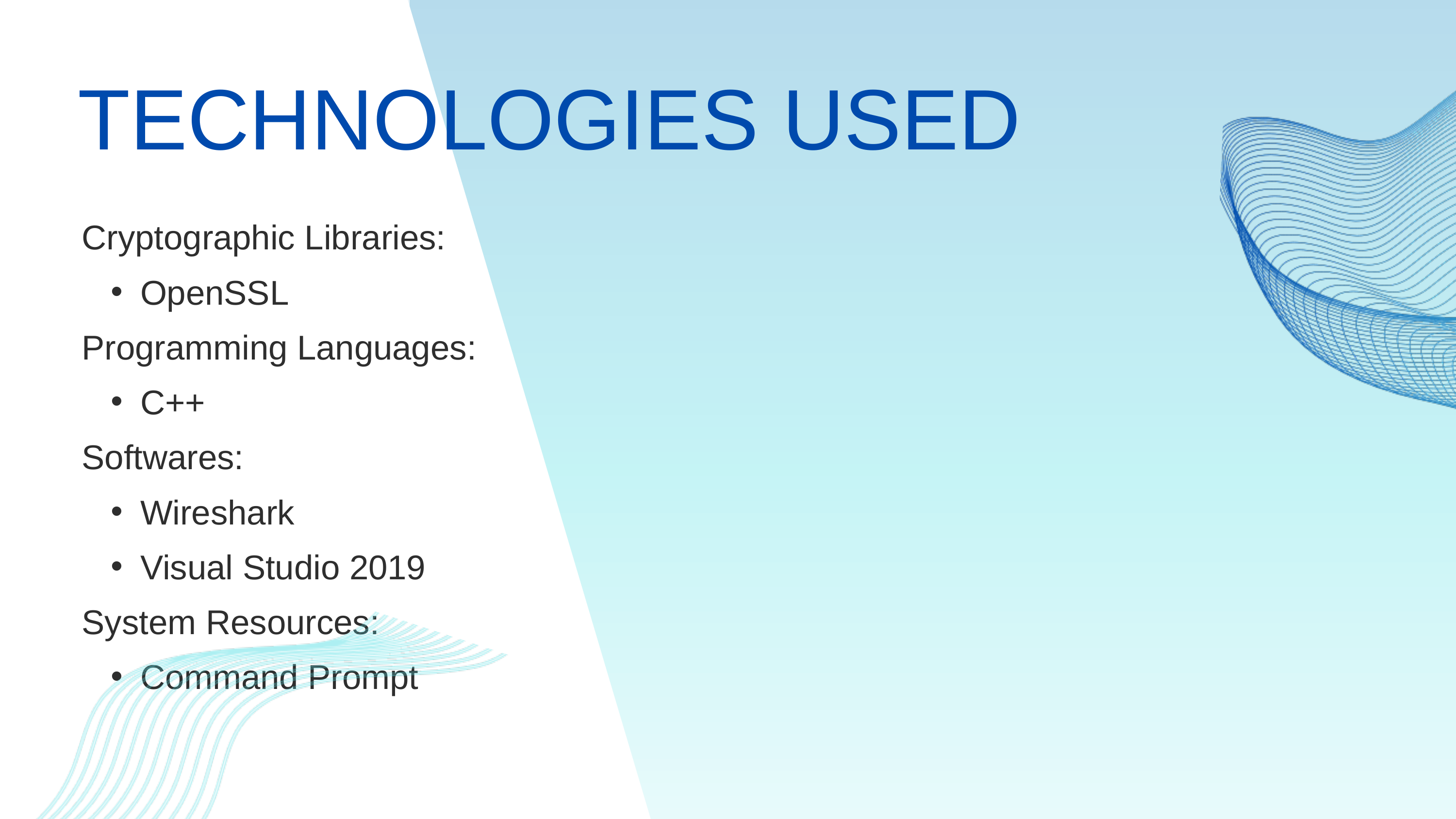

TECHNOLOGIES USED
Cryptographic Libraries:
OpenSSL
Programming Languages:
C++
Softwares:
Wireshark
Visual Studio 2019
System Resources:
Command Prompt